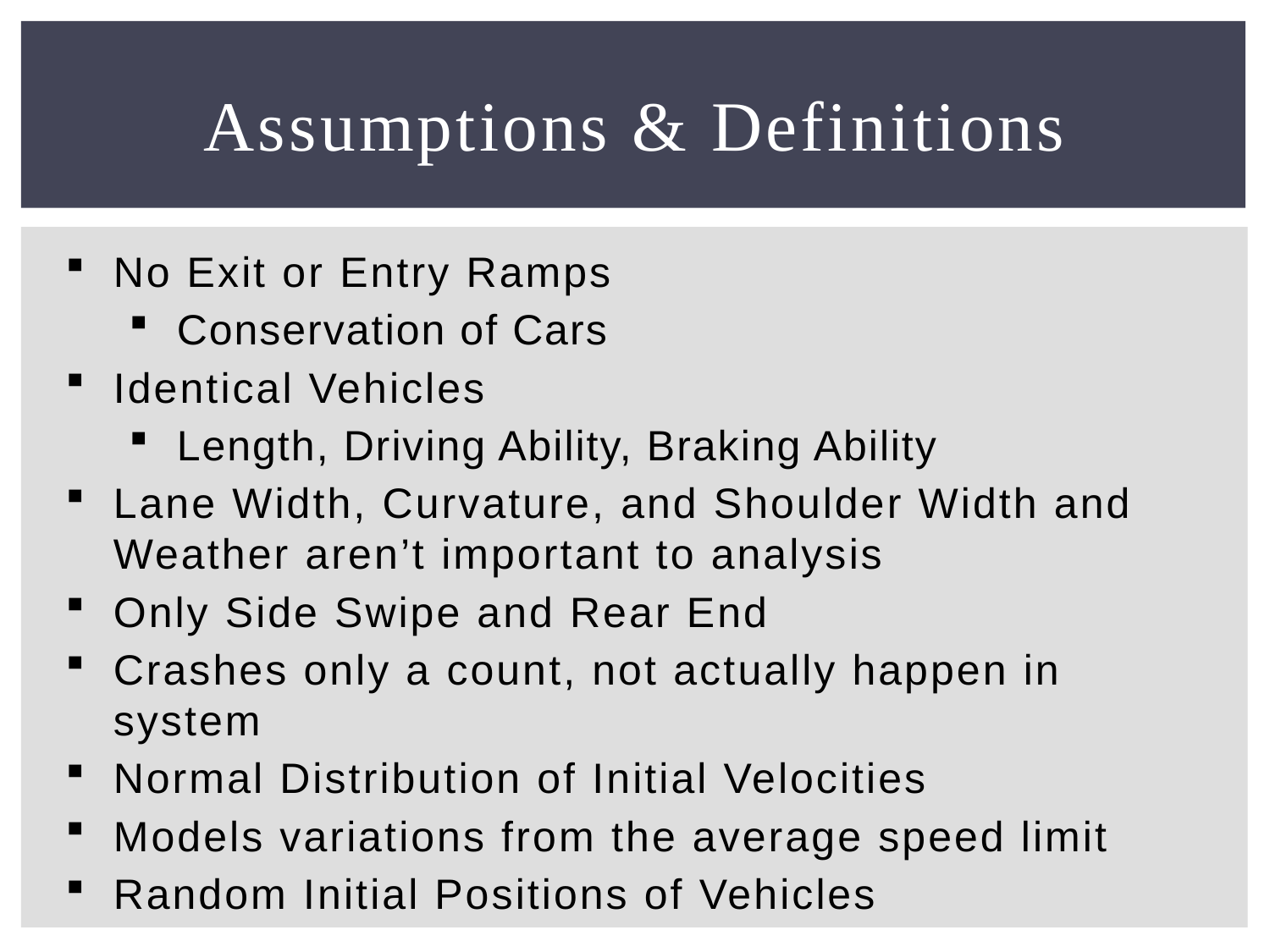

# Assumptions & Definitions
No Exit or Entry Ramps
Conservation of Cars
Identical Vehicles
Length, Driving Ability, Braking Ability
Lane Width, Curvature, and Shoulder Width and Weather aren’t important to analysis
Only Side Swipe and Rear End
Crashes only a count, not actually happen in system
Normal Distribution of Initial Velocities
Models variations from the average speed limit
Random Initial Positions of Vehicles